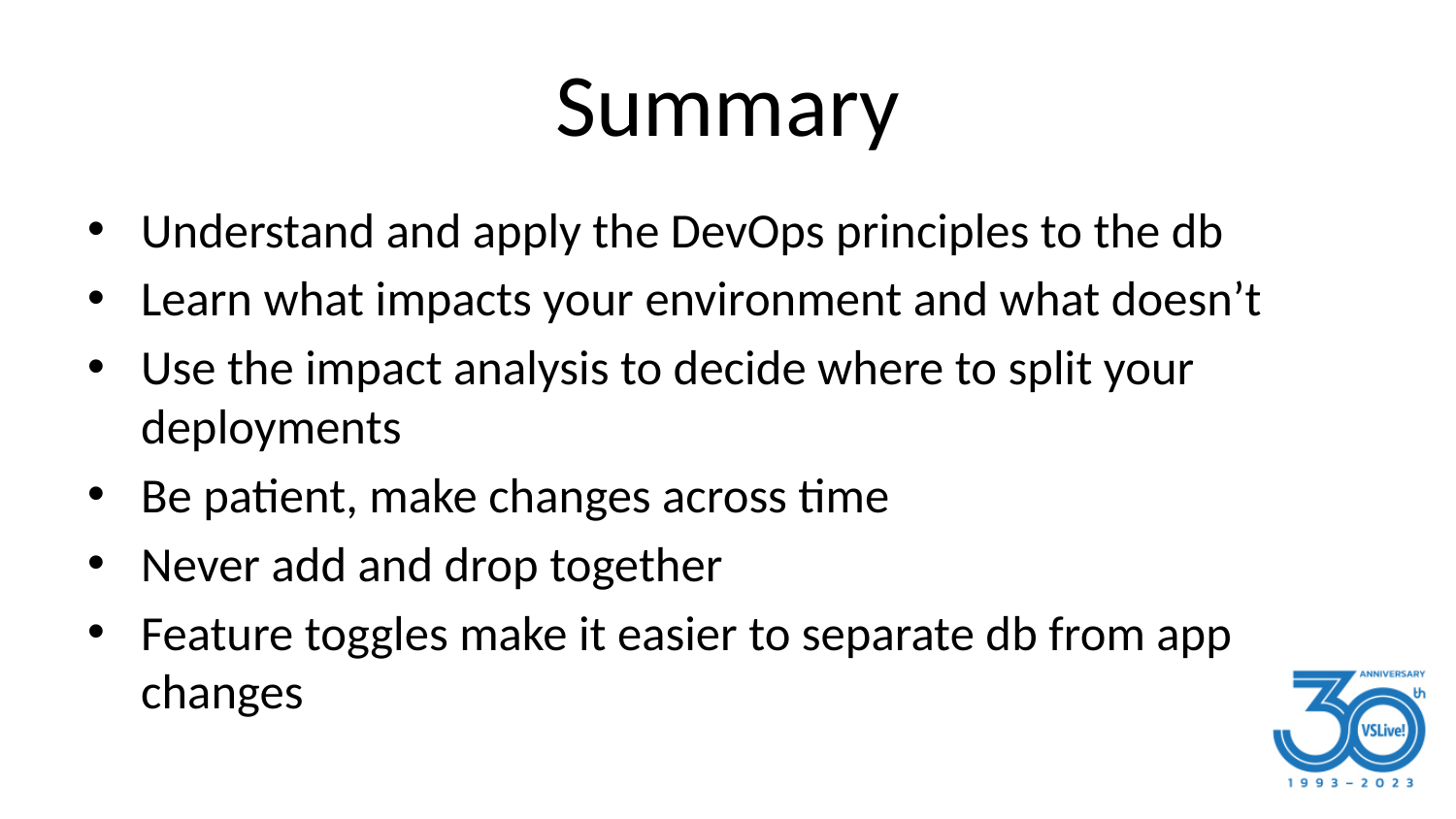

# Summary
Understand and apply the DevOps principles to the db
Learn what impacts your environment and what doesn’t
Use the impact analysis to decide where to split your deployments
Be patient, make changes across time
Never add and drop together
Feature toggles make it easier to separate db from app changes